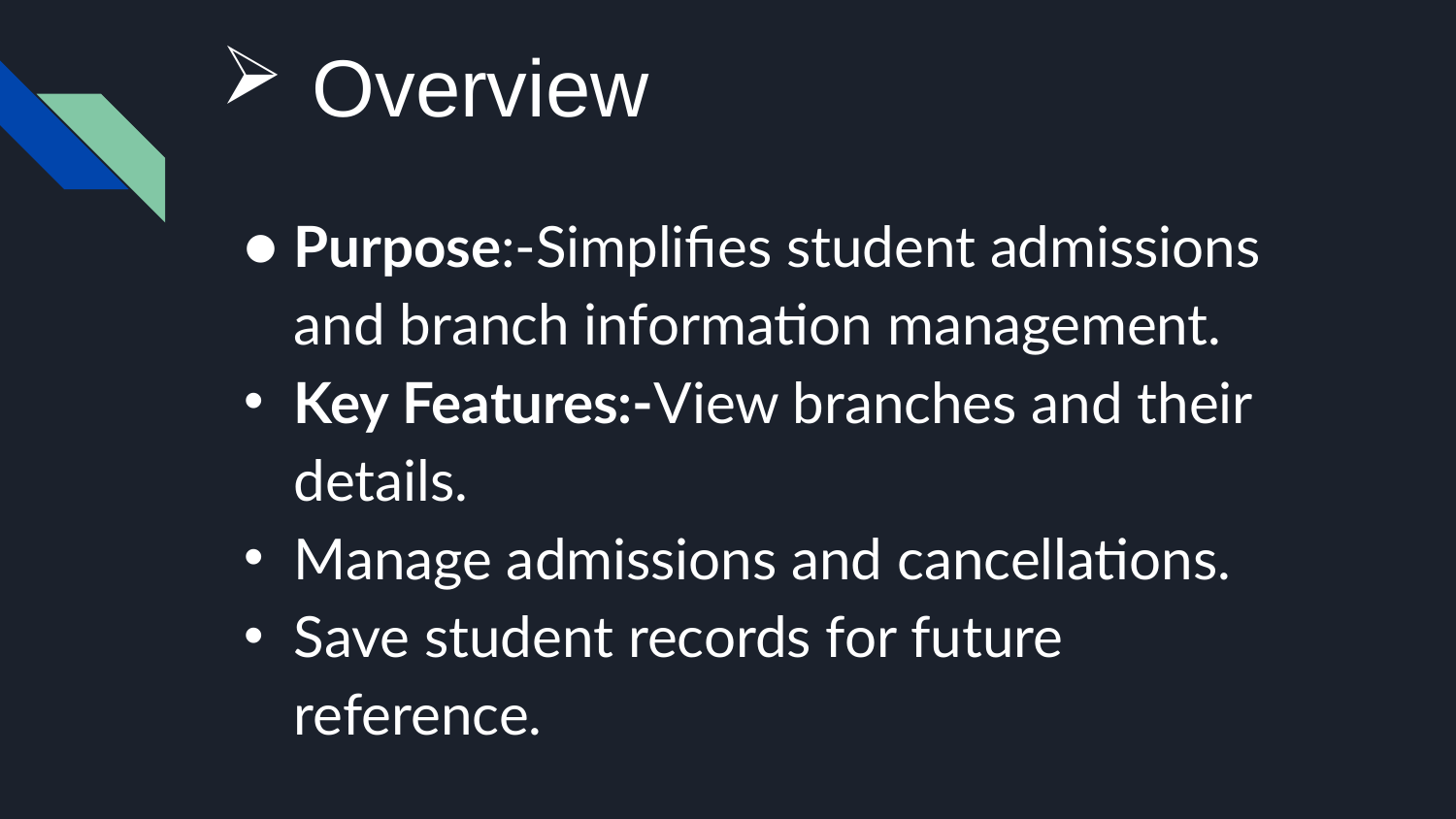

# Overview
Purpose:-Simplifies student admissions and branch information management.
Key Features:-View branches and their details.
Manage admissions and cancellations.
Save student records for future reference.